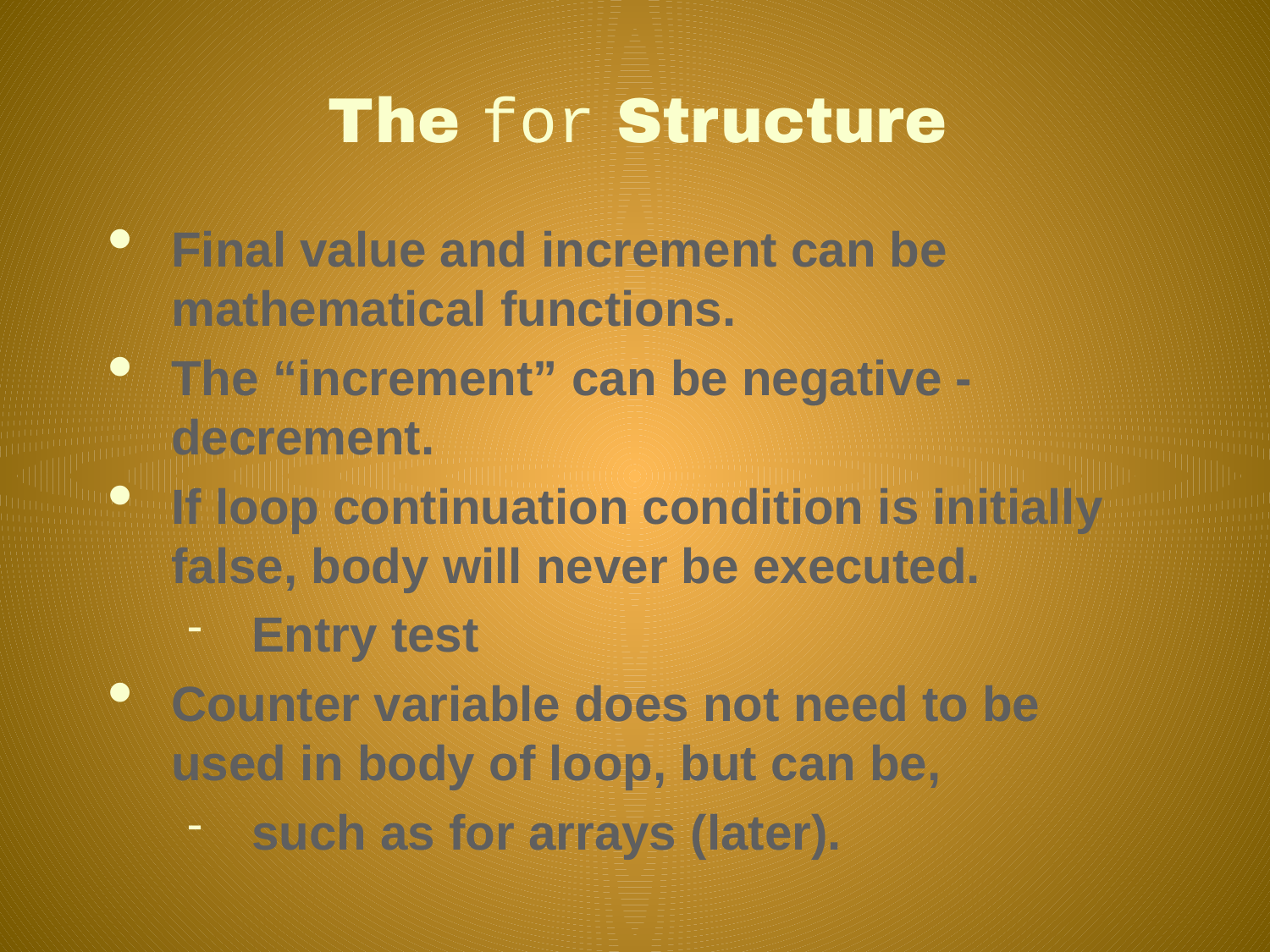

# The for Structure
Final value and increment can be  mathematical functions.
The “increment” can be negative - decrement.
If loop continuation condition is initially false, body will never be executed.
Entry test
Counter variable does not need to be used in body of loop, but can be,
such as for arrays (later).